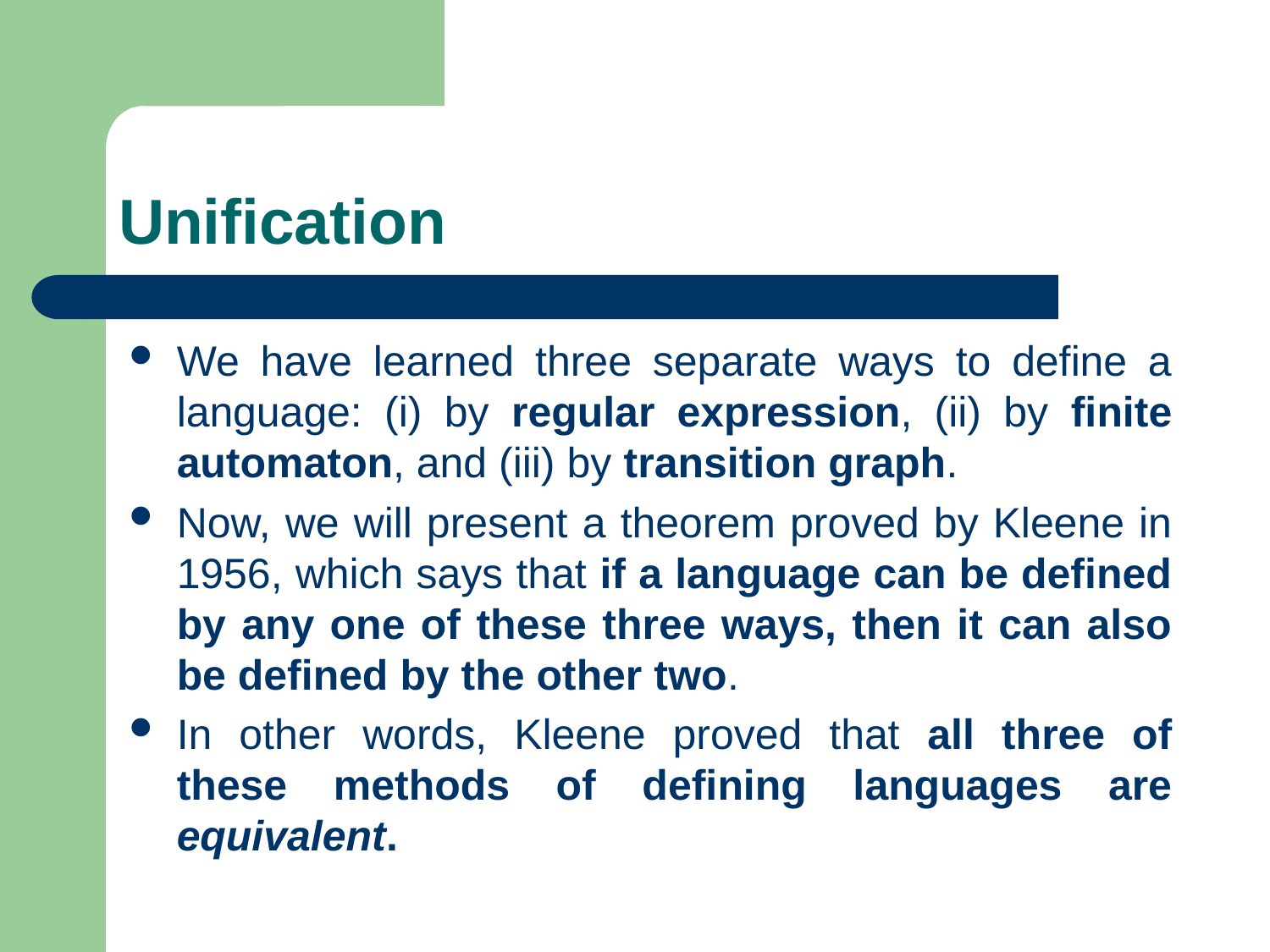

# Unification
We have learned three separate ways to define a language: (i) by regular expression, (ii) by finite automaton, and (iii) by transition graph.
Now, we will present a theorem proved by Kleene in 1956, which says that if a language can be defined by any one of these three ways, then it can also be defined by the other two.
In other words, Kleene proved that all three of these methods of defining languages are equivalent.